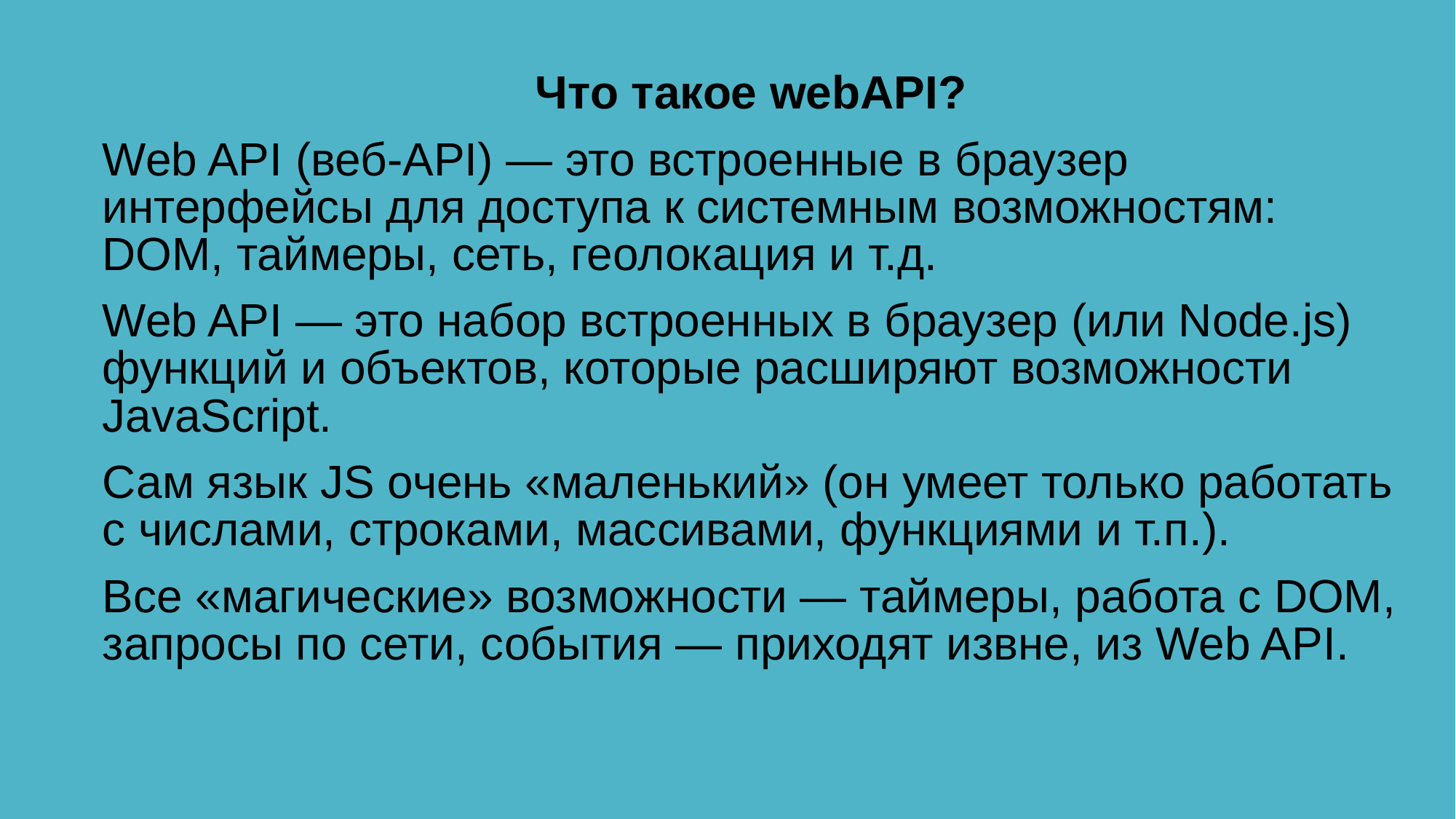

Что такое webAPI?
Web API (веб-API) — это встроенные в браузер интерфейсы для доступа к системным возможностям: DOM, таймеры, сеть, геолокация и т.д.
Web API — это набор встроенных в браузер (или Node.js) функций и объектов, которые расширяют возможности JavaScript.
Сам язык JS очень «маленький» (он умеет только работать с числами, строками, массивами, функциями и т.п.).
Все «магические» возможности — таймеры, работа с DOM, запросы по сети, события — приходят извне, из Web API.